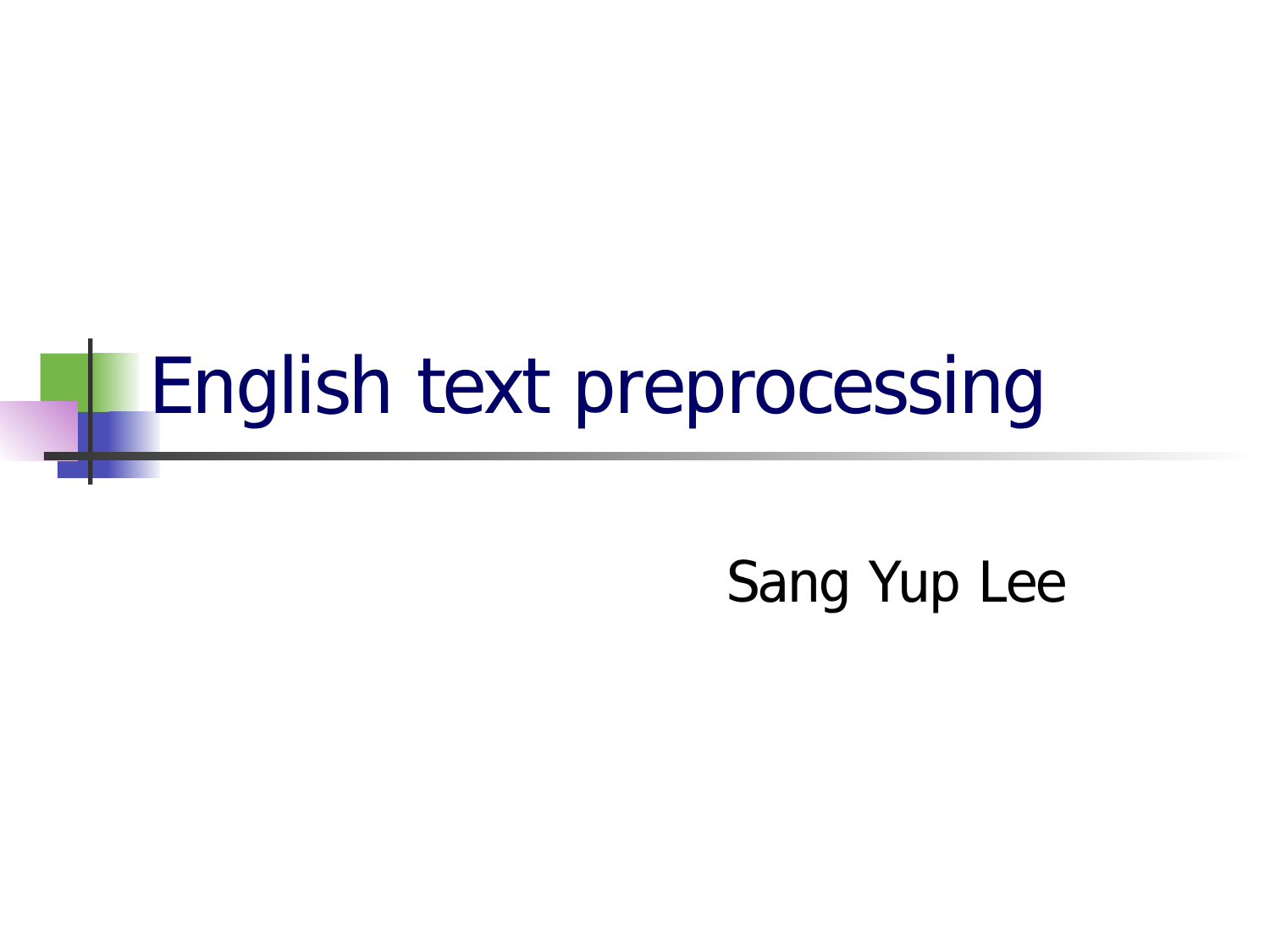

# English text preprocessing
Sang Yup Lee